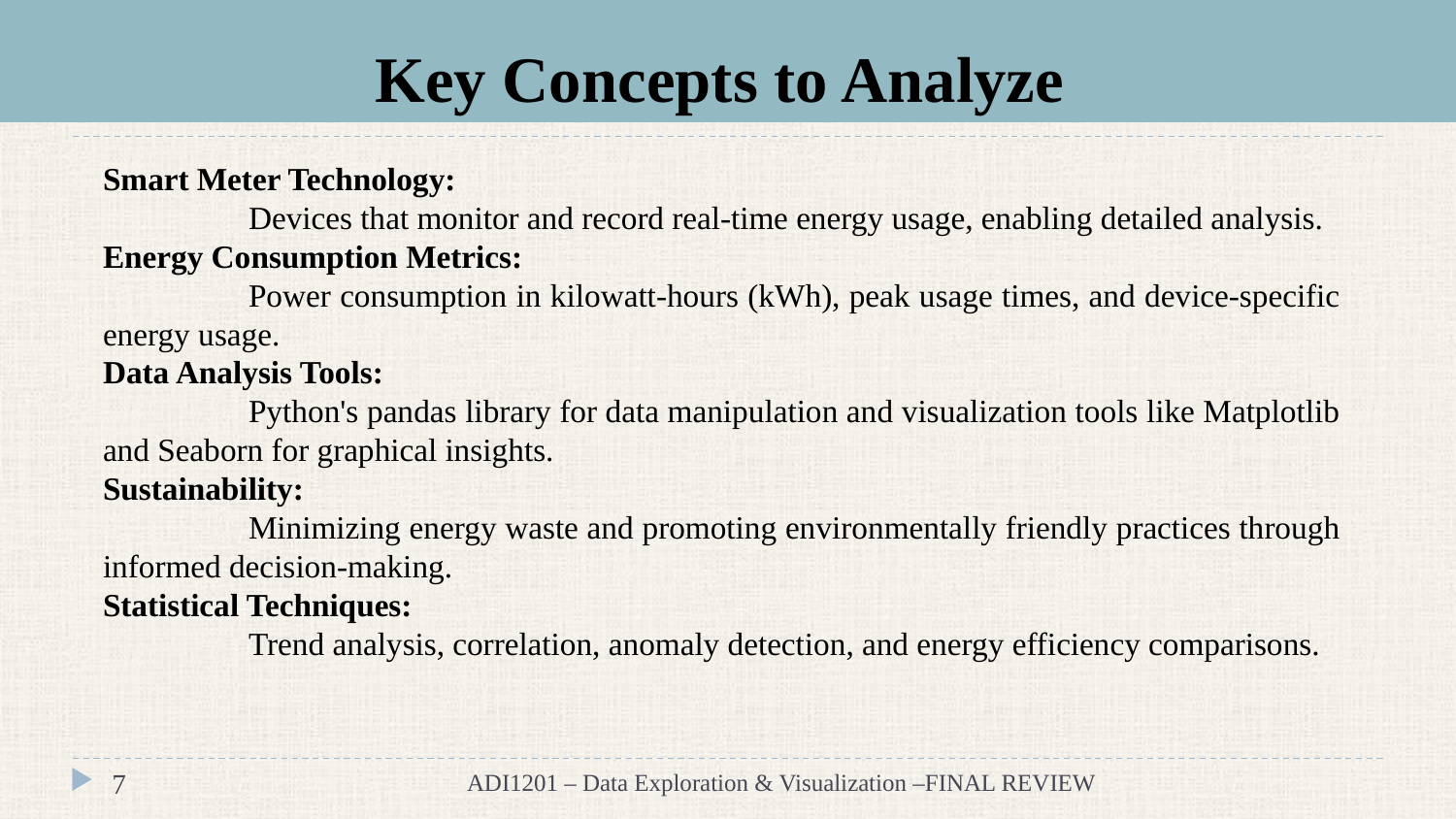

# Key Concepts to Analyze
Smart Meter Technology:
	Devices that monitor and record real-time energy usage, enabling detailed analysis.
Energy Consumption Metrics:
	Power consumption in kilowatt-hours (kWh), peak usage times, and device-specific energy usage.
Data Analysis Tools:
	Python's pandas library for data manipulation and visualization tools like Matplotlib and Seaborn for graphical insights.
Sustainability:
	Minimizing energy waste and promoting environmentally friendly practices through informed decision-making.
Statistical Techniques:
	Trend analysis, correlation, anomaly detection, and energy efficiency comparisons.

7
ADI1201 – Data Exploration & Visualization –FINAL REVIEW